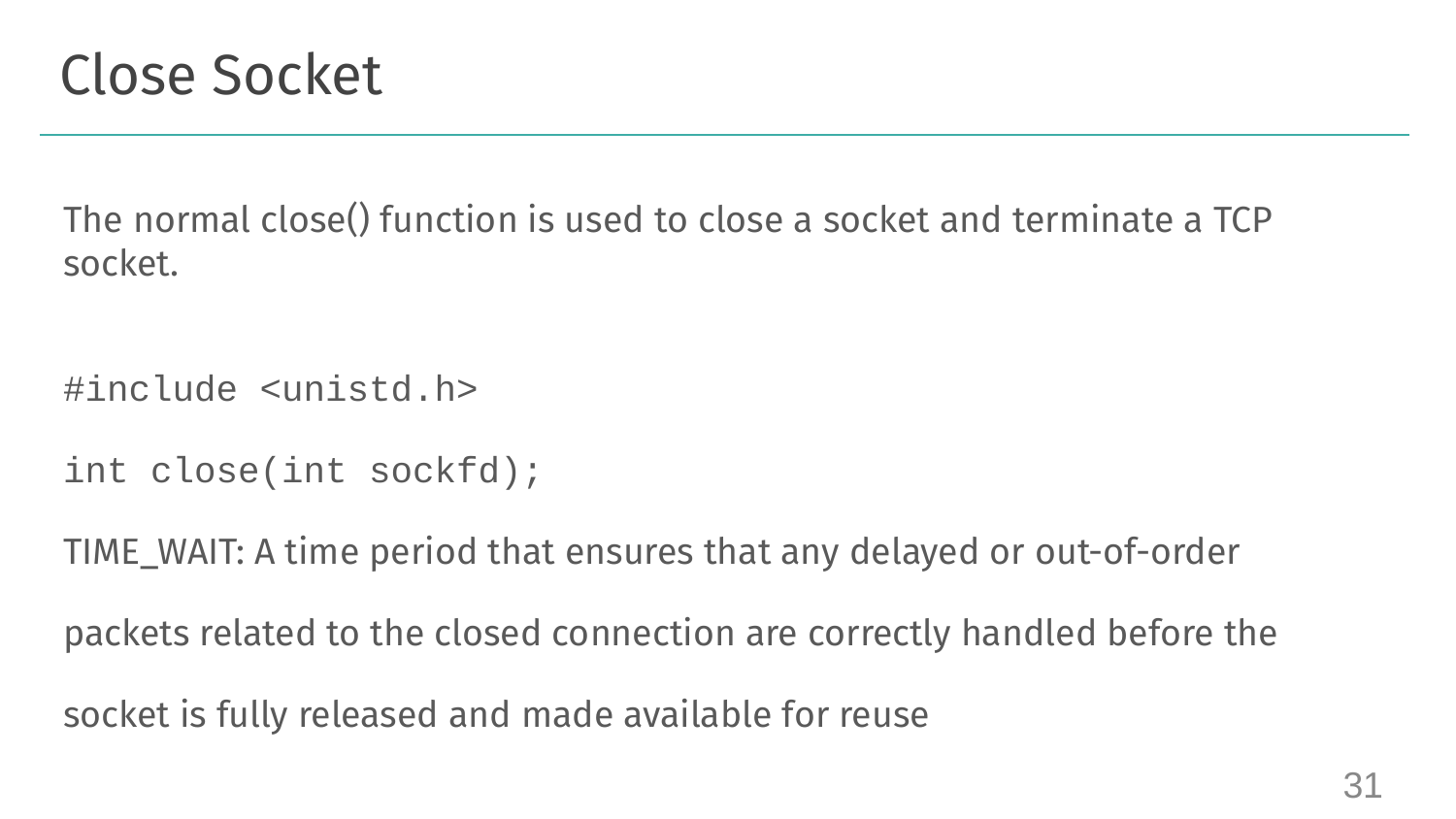

# Close Socket
The normal close() function is used to close a socket and terminate a TCP socket.

#include <unistd.h>  int close(int sockfd);
TIME_WAIT: A time period that ensures that any delayed or out-of-order packets related to the closed connection are correctly handled before the socket is fully released and made available for reuse
31